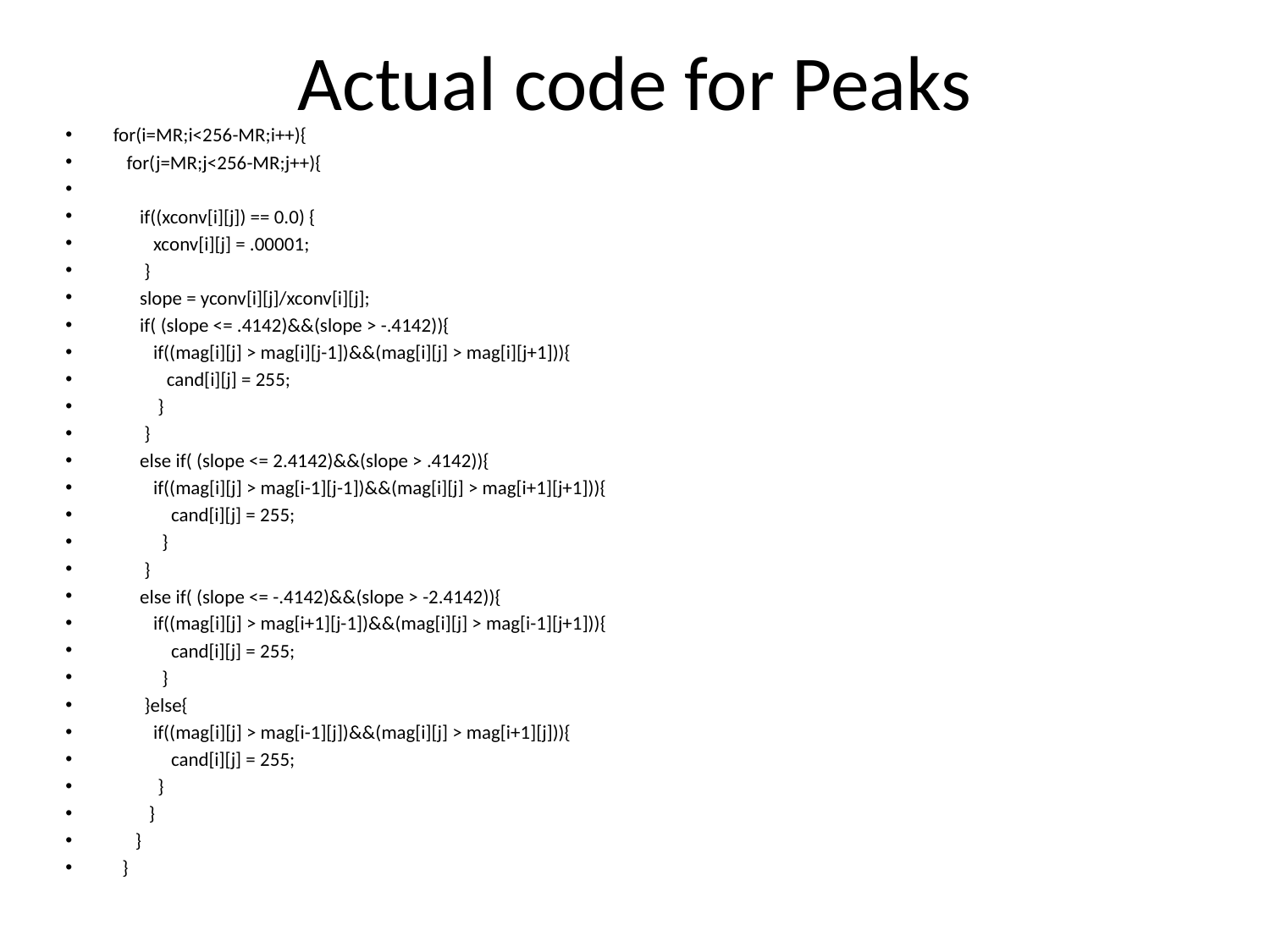

# Actual code for Peaks
for(i=MR;i<256-MR;i++){
   for(j=MR;j<256-MR;j++){

      if((xconv[i][j]) == 0.0) {
         xconv[i][j] = .00001;
       }
      slope = yconv[i][j]/xconv[i][j];
      if( (slope <= .4142)&&(slope > -.4142)){
         if((mag[i][j] > mag[i][j-1])&&(mag[i][j] > mag[i][j+1])){
            cand[i][j] = 255;
          }
       }
      else if( (slope <= 2.4142)&&(slope > .4142)){
         if((mag[i][j] > mag[i-1][j-1])&&(mag[i][j] > mag[i+1][j+1])){
             cand[i][j] = 255;
           }
       }
      else if( (slope <= -.4142)&&(slope > -2.4142)){
         if((mag[i][j] > mag[i+1][j-1])&&(mag[i][j] > mag[i-1][j+1])){
             cand[i][j] = 255;
           }
       }else{
         if((mag[i][j] > mag[i-1][j])&&(mag[i][j] > mag[i+1][j])){
             cand[i][j] = 255;
          }
        }
     }
  }